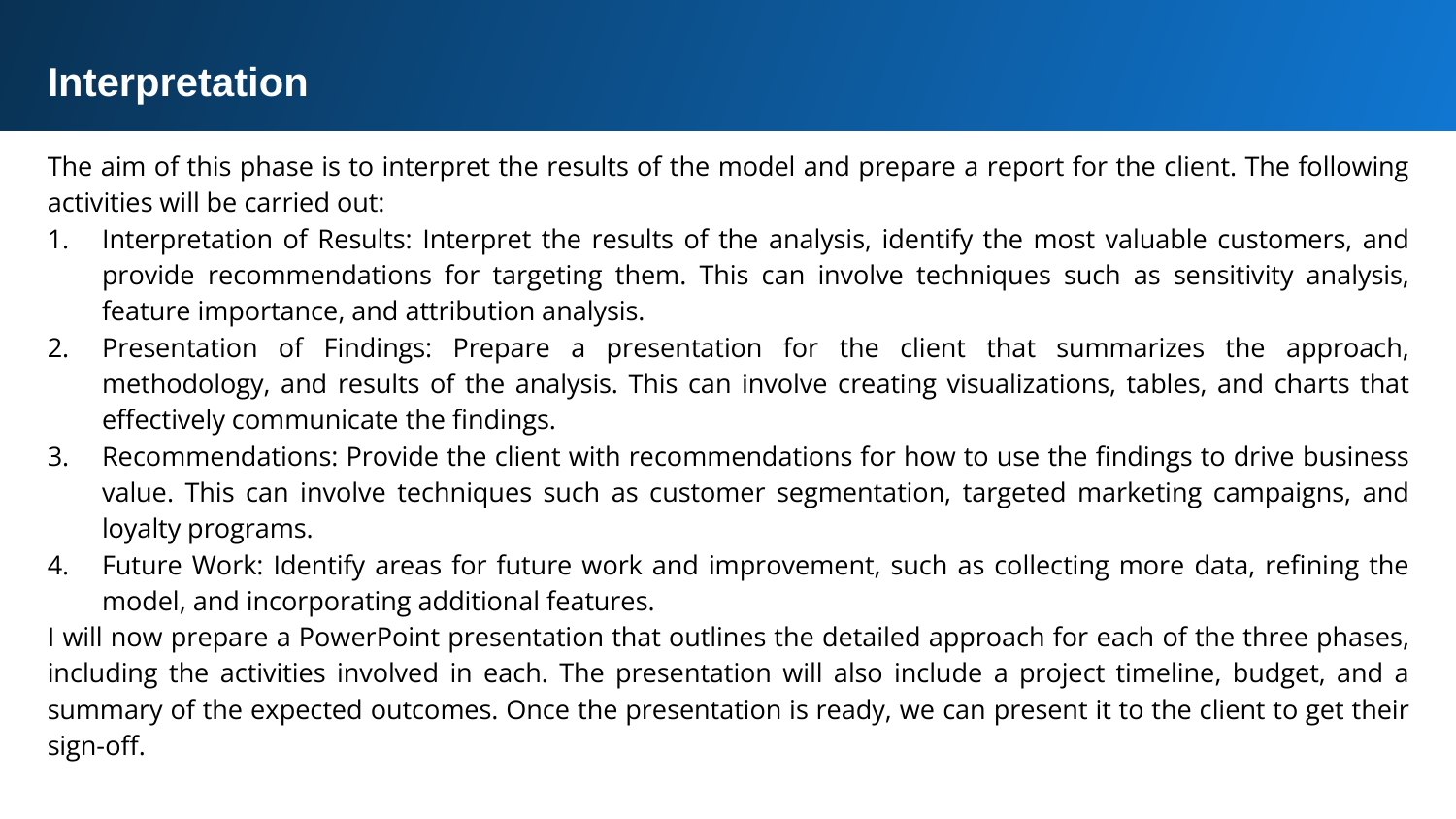

Interpretation
The aim of this phase is to interpret the results of the model and prepare a report for the client. The following activities will be carried out:
Interpretation of Results: Interpret the results of the analysis, identify the most valuable customers, and provide recommendations for targeting them. This can involve techniques such as sensitivity analysis, feature importance, and attribution analysis.
Presentation of Findings: Prepare a presentation for the client that summarizes the approach, methodology, and results of the analysis. This can involve creating visualizations, tables, and charts that effectively communicate the findings.
Recommendations: Provide the client with recommendations for how to use the findings to drive business value. This can involve techniques such as customer segmentation, targeted marketing campaigns, and loyalty programs.
Future Work: Identify areas for future work and improvement, such as collecting more data, refining the model, and incorporating additional features.
I will now prepare a PowerPoint presentation that outlines the detailed approach for each of the three phases, including the activities involved in each. The presentation will also include a project timeline, budget, and a summary of the expected outcomes. Once the presentation is ready, we can present it to the client to get their sign-off.